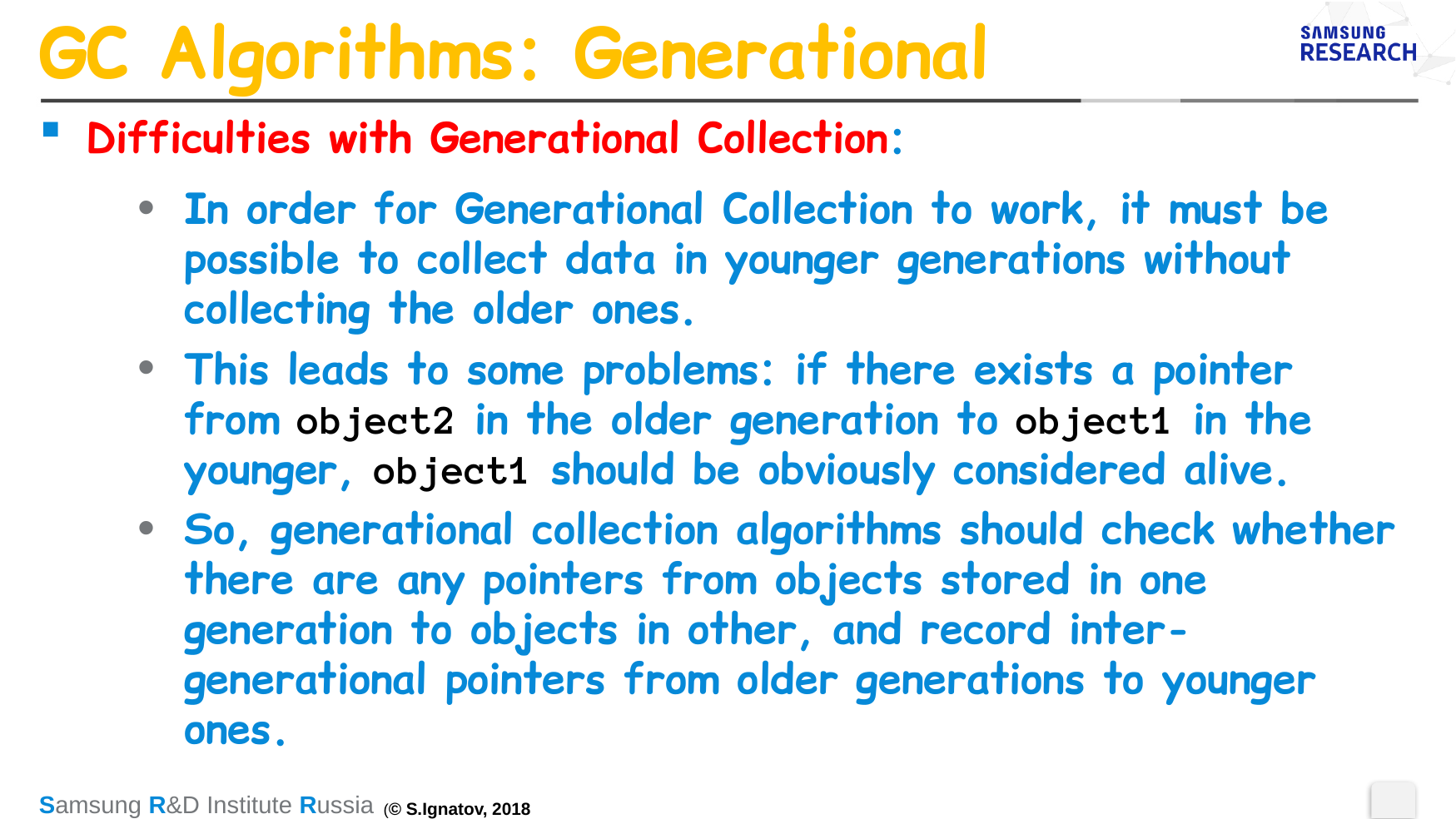

# GC Algorithms: Generational
Difficulties with Generational Collection:
In order for Generational Collection to work, it must be possible to collect data in younger generations without collecting the older ones.
This leads to some problems: if there exists a pointer from object2 in the older generation to object1 in the younger, object1 should be obviously considered alive.
So, generational collection algorithms should check whether there are any pointers from objects stored in one generation to objects in other, and record inter-generational pointers from older generations to younger ones.

(© S.Ignatov, 2018